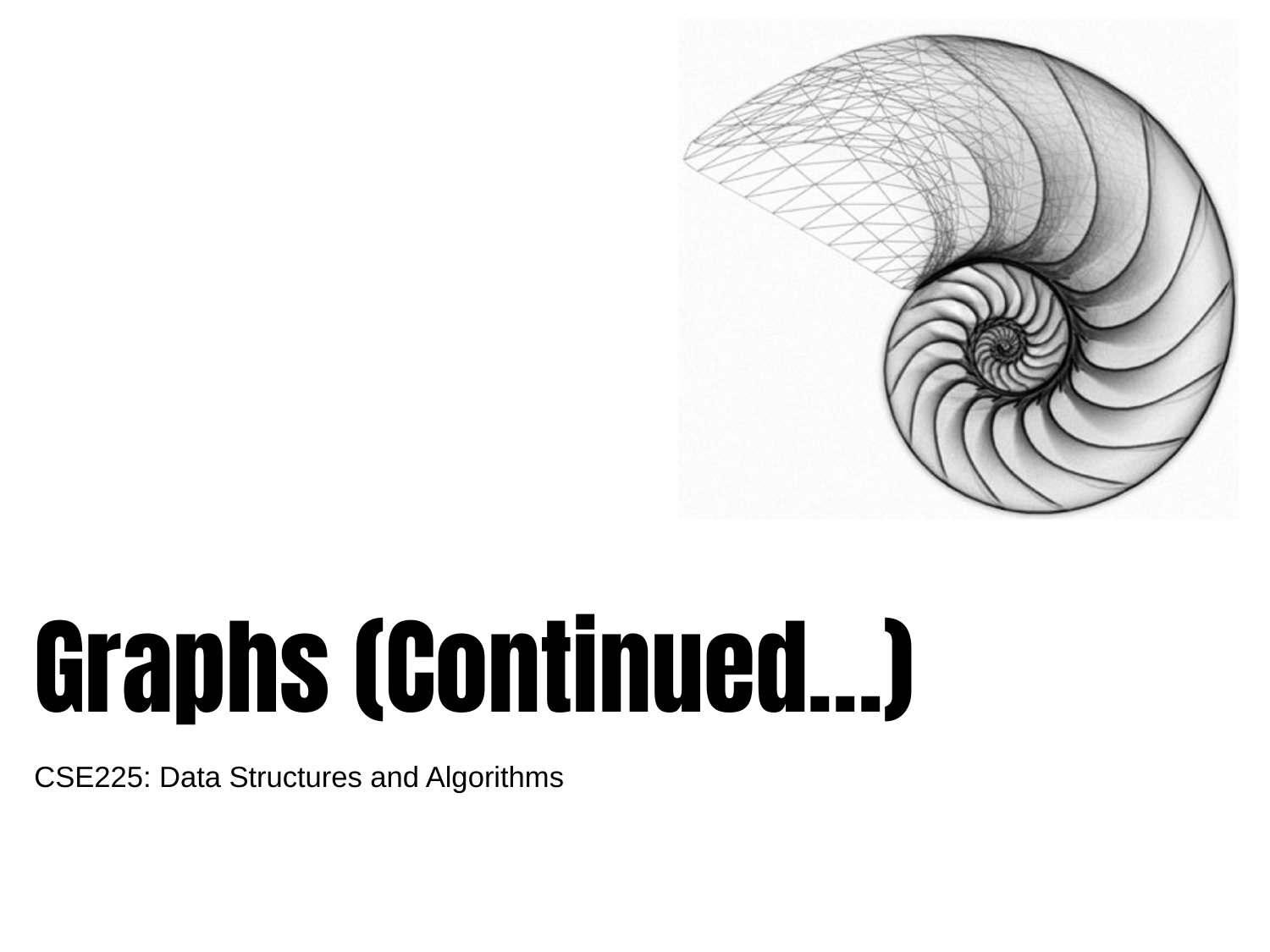

# Graphs (Continued…)
CSE225: Data Structures and Algorithms